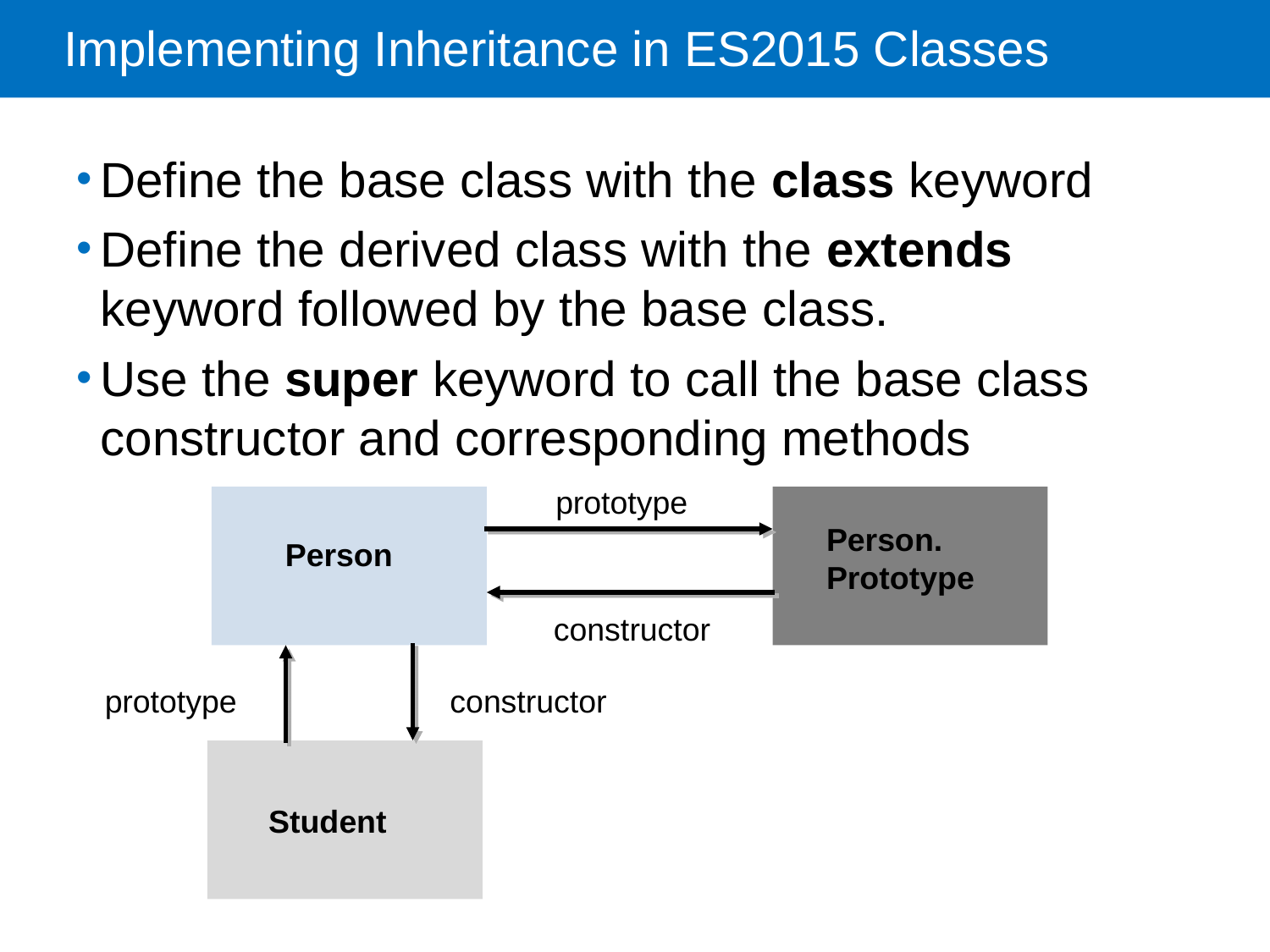

# Implementing Inheritance in ES2015 Classes
Define the base class with the class keyword
Define the derived class with the extends keyword followed by the base class.
Use the super keyword to call the base class constructor and corresponding methods
prototype

Person.
Prototype
Person
constructor
prototype
constructor

Student